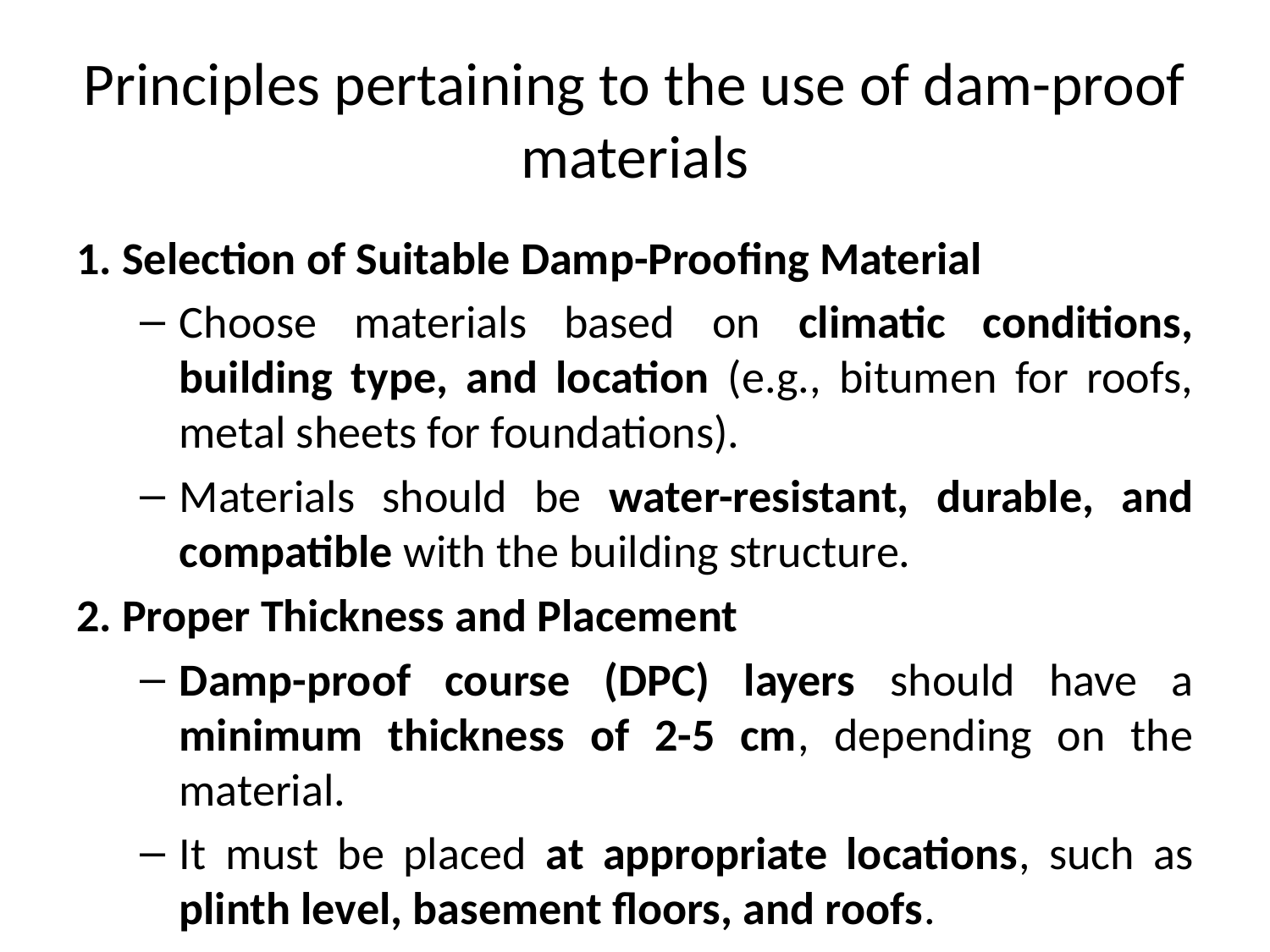

# Principles pertaining to the use of dam-proof materials
1. Selection of Suitable Damp-Proofing Material
Choose materials based on climatic conditions, building type, and location (e.g., bitumen for roofs, metal sheets for foundations).
Materials should be water-resistant, durable, and compatible with the building structure.
2. Proper Thickness and Placement
Damp-proof course (DPC) layers should have a minimum thickness of 2-5 cm, depending on the material.
It must be placed at appropriate locations, such as plinth level, basement floors, and roofs.